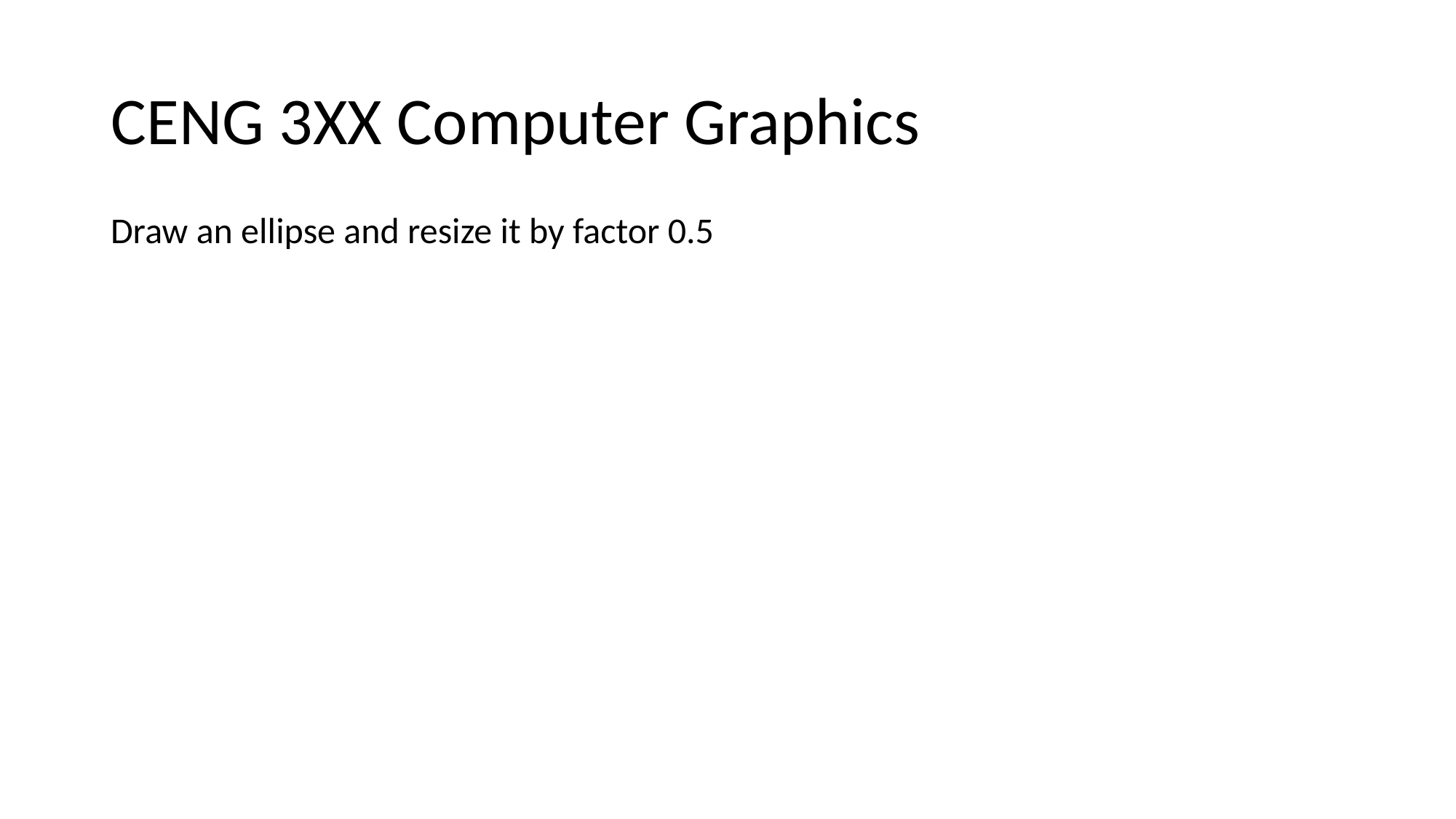

# CENG 3XX Computer Graphics
Draw an ellipse and resize it by factor 0.5